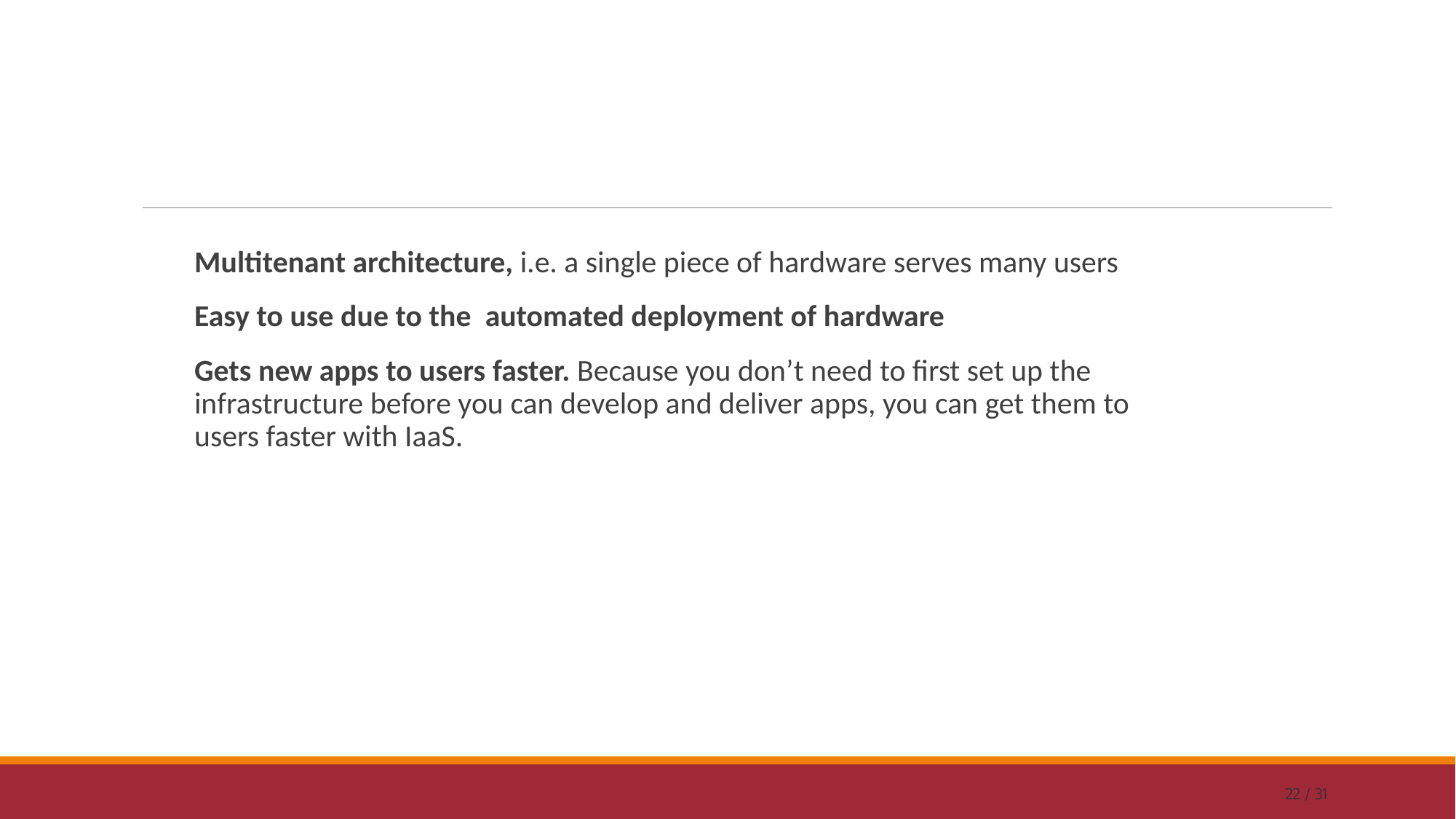

#
Multitenant architecture, i.e. a single piece of hardware serves many users
Easy to use due to the  automated deployment of hardware
Gets new apps to users faster. Because you don’t need to first set up the infrastructure before you can develop and deliver apps, you can get them to users faster with IaaS.
22 / 31